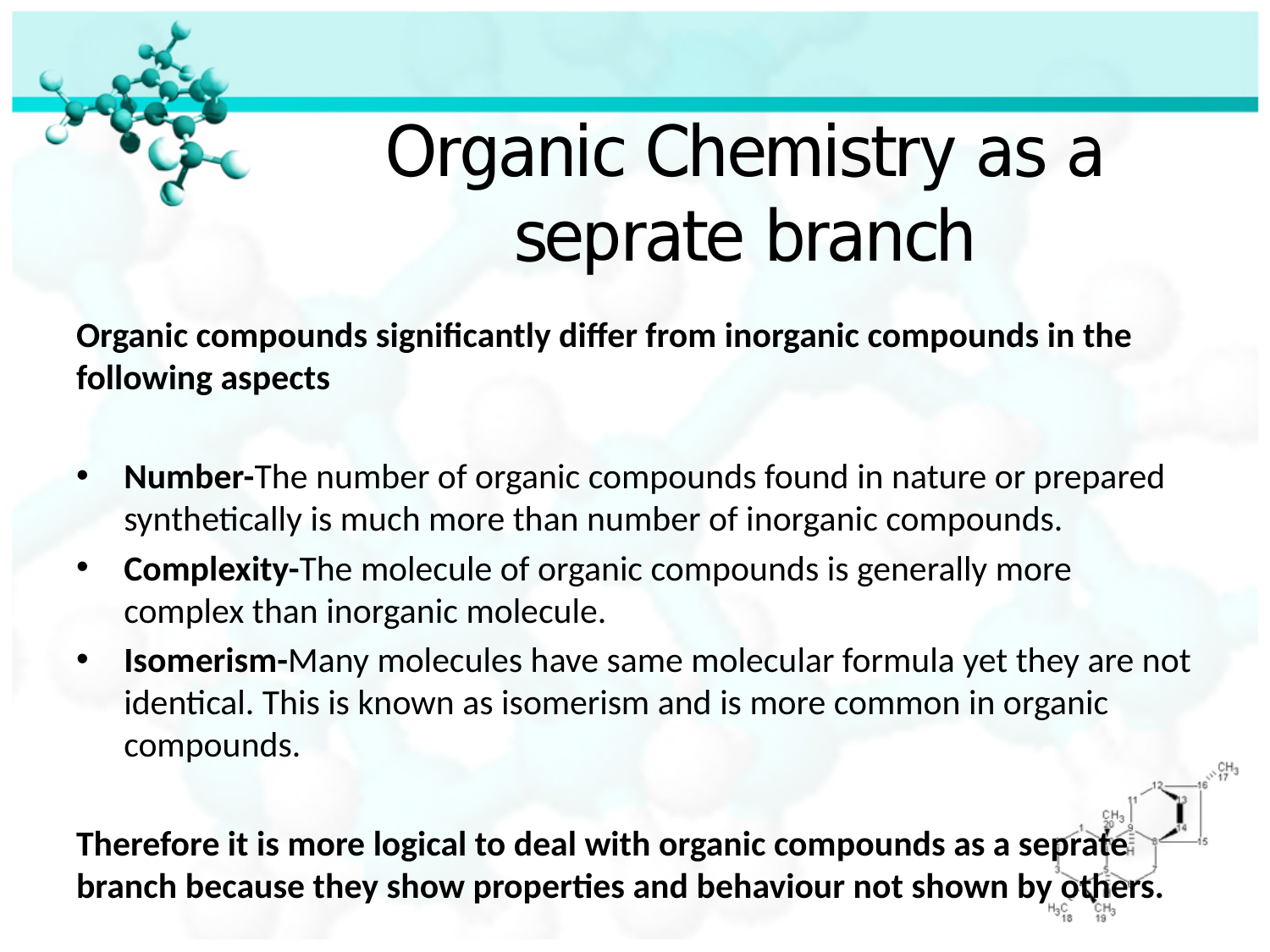

# Organic Chemistry as a seprate branch
Organic compounds significantly differ from inorganic compounds in the following aspects

Number-The number of organic compounds found in nature or prepared synthetically is much more than number of inorganic compounds.
Complexity-The molecule of organic compounds is generally more complex than inorganic molecule.
Isomerism-Many molecules have same molecular formula yet they are not identical. This is known as isomerism and is more common in organic compounds.

Therefore it is more logical to deal with organic compounds as a seprate branch because they show properties and behaviour not shown by others.